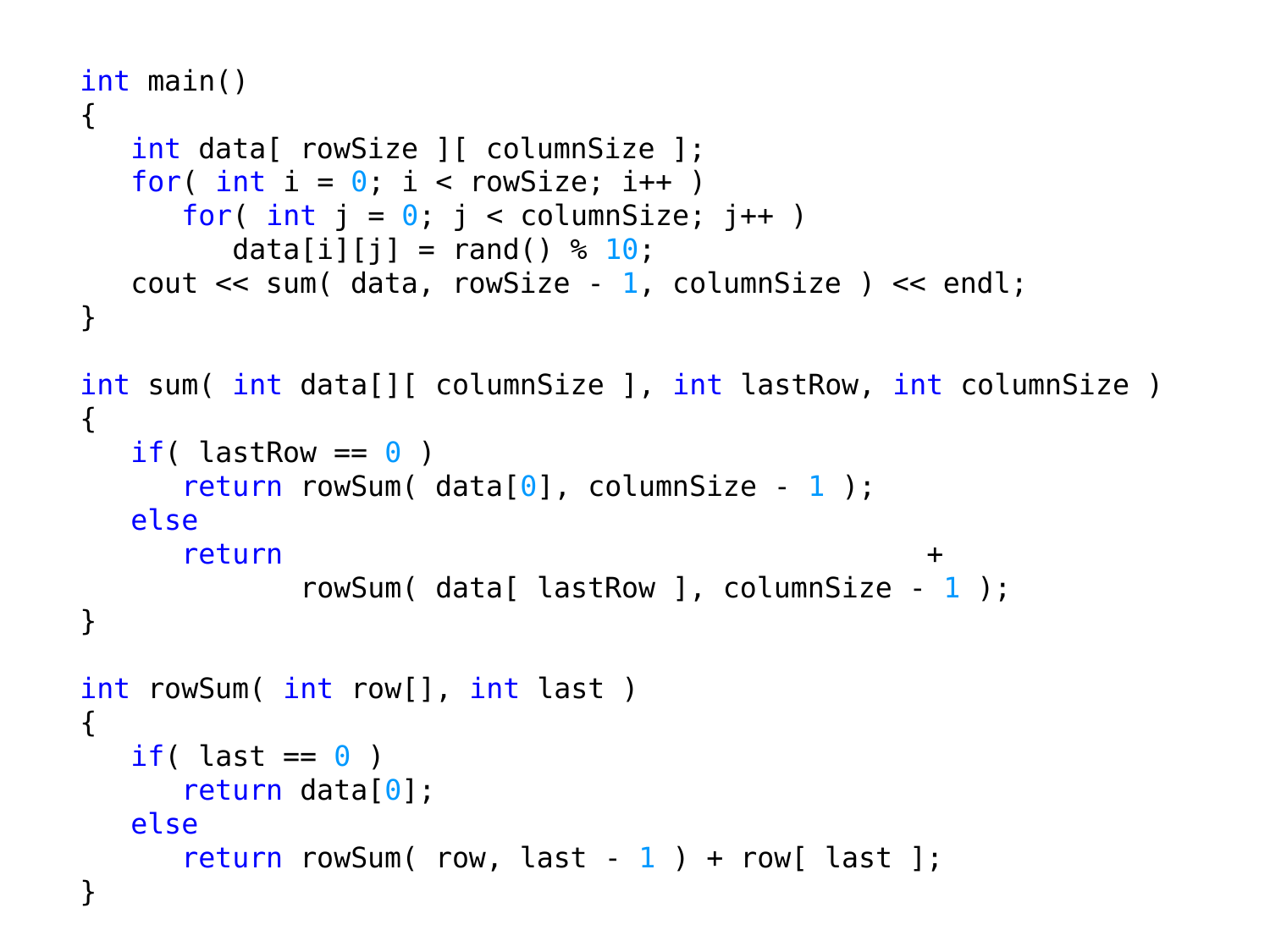

int main()
{
   int data[ rowSize ][ columnSize ];
   for( int i = 0; i < rowSize; i++ )
      for( int j = 0; j < columnSize; j++ )
         data[i][j] = rand() % 10;
   cout << sum( data, rowSize - 1, columnSize ) << endl;
}

int sum( int data[][ columnSize ], int lastRow, int columnSize )
{
   if( lastRow == 0 )
      return rowSum( data[0], columnSize - 1 );
   else
      return sum( data, lastRow - 1, columnSize ) +
             rowSum( data[ lastRow ], columnSize - 1 );
}

int rowSum( int row[], int last )
{
   if( last == 0 )
      return data[0];
   else
      return rowSum( row, last - 1 ) + row[ last ];
}